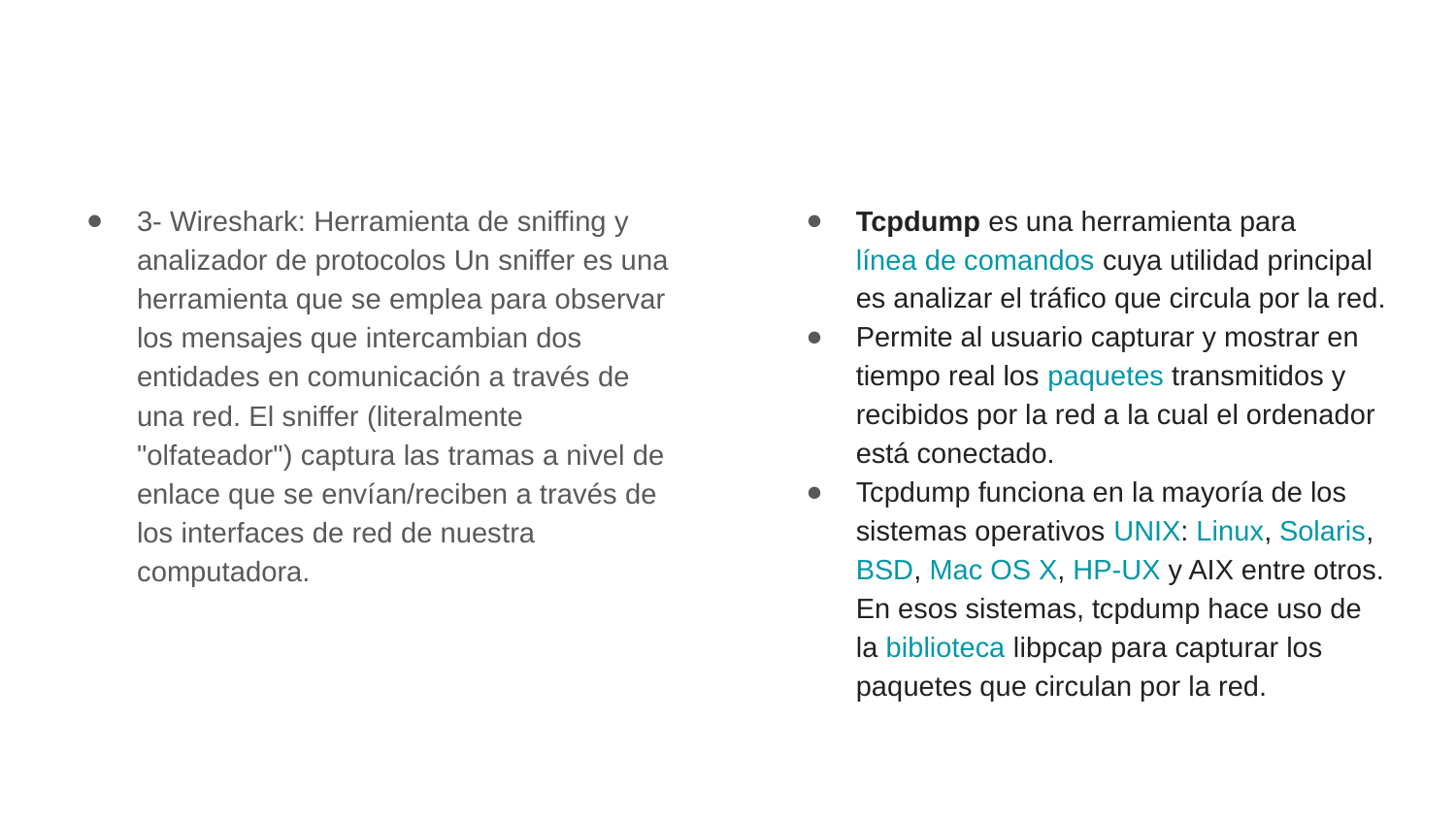

#
3- Wireshark: Herramienta de sniffing y analizador de protocolos Un sniffer es una herramienta que se emplea para observar los mensajes que intercambian dos entidades en comunicación a través de una red. El sniffer (literalmente "olfateador") captura las tramas a nivel de enlace que se envían/reciben a través de los interfaces de red de nuestra computadora.
Tcpdump es una herramienta para línea de comandos cuya utilidad principal es analizar el tráfico que circula por la red.
Permite al usuario capturar y mostrar en tiempo real los paquetes transmitidos y recibidos por la red a la cual el ordenador está conectado.
Tcpdump funciona en la mayoría de los sistemas operativos UNIX: Linux, Solaris, BSD, Mac OS X, HP-UX y AIX entre otros. En esos sistemas, tcpdump hace uso de la biblioteca libpcap para capturar los paquetes que circulan por la red.